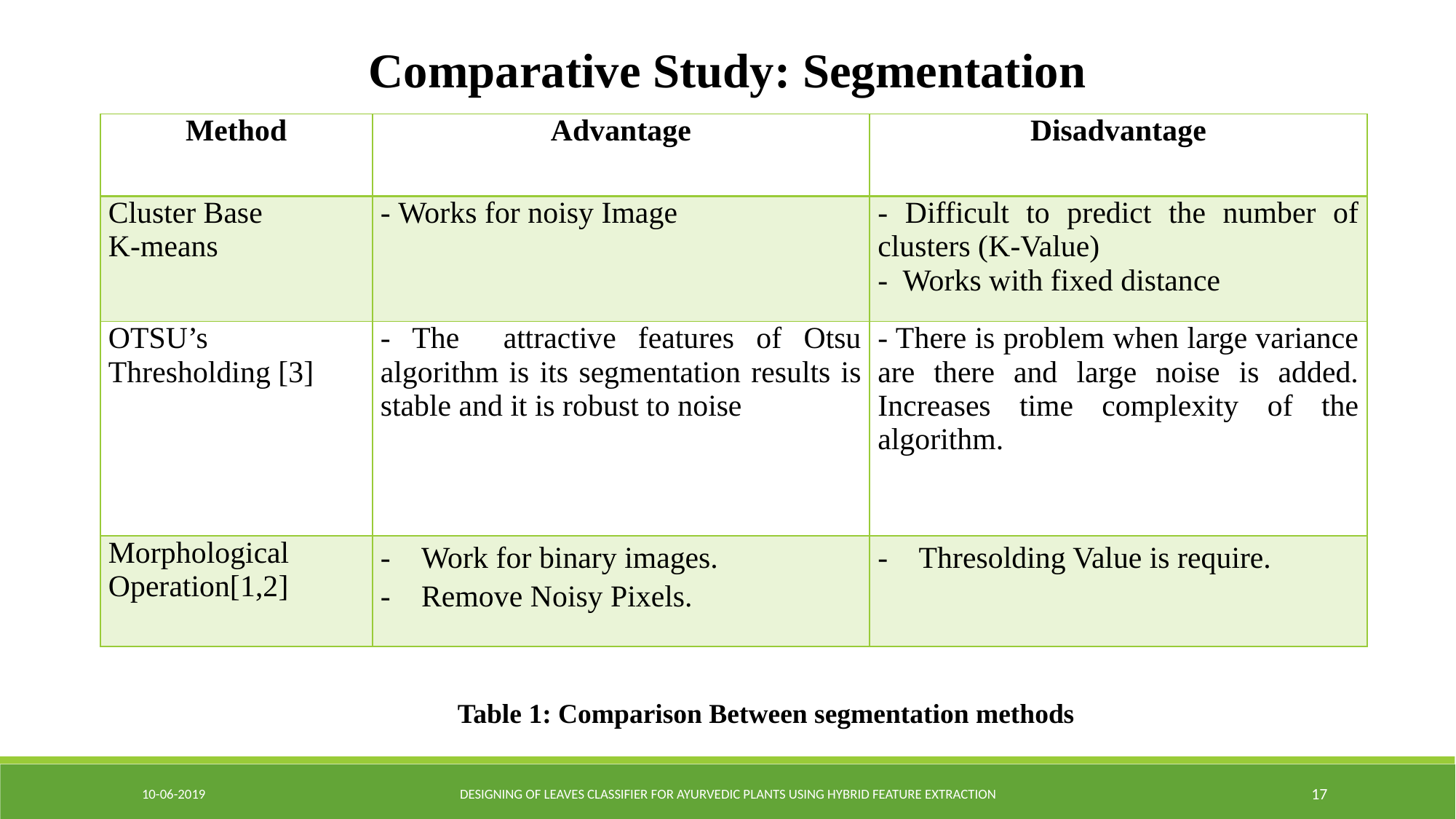

Comparative Study: Segmentation
| Method | Advantage | Disadvantage |
| --- | --- | --- |
| Cluster Base K-means | - Works for noisy Image | - Difficult to predict the number of clusters (K-Value) - Works with fixed distance |
| OTSU’s Thresholding [3] | - The attractive features of Otsu algorithm is its segmentation results is stable and it is robust to noise | - There is problem when large variance are there and large noise is added. Increases time complexity of the algorithm. |
| Morphological Operation[1,2] | Work for binary images. Remove Noisy Pixels. | Thresolding Value is require. |
Table 1: Comparison Between segmentation methods
10-06-2019
DESIGNING OF LEAVES CLASSIFIER FOR AYURVEDIC PLANTS USING HYBRID FEATURE EXTRACTION
17